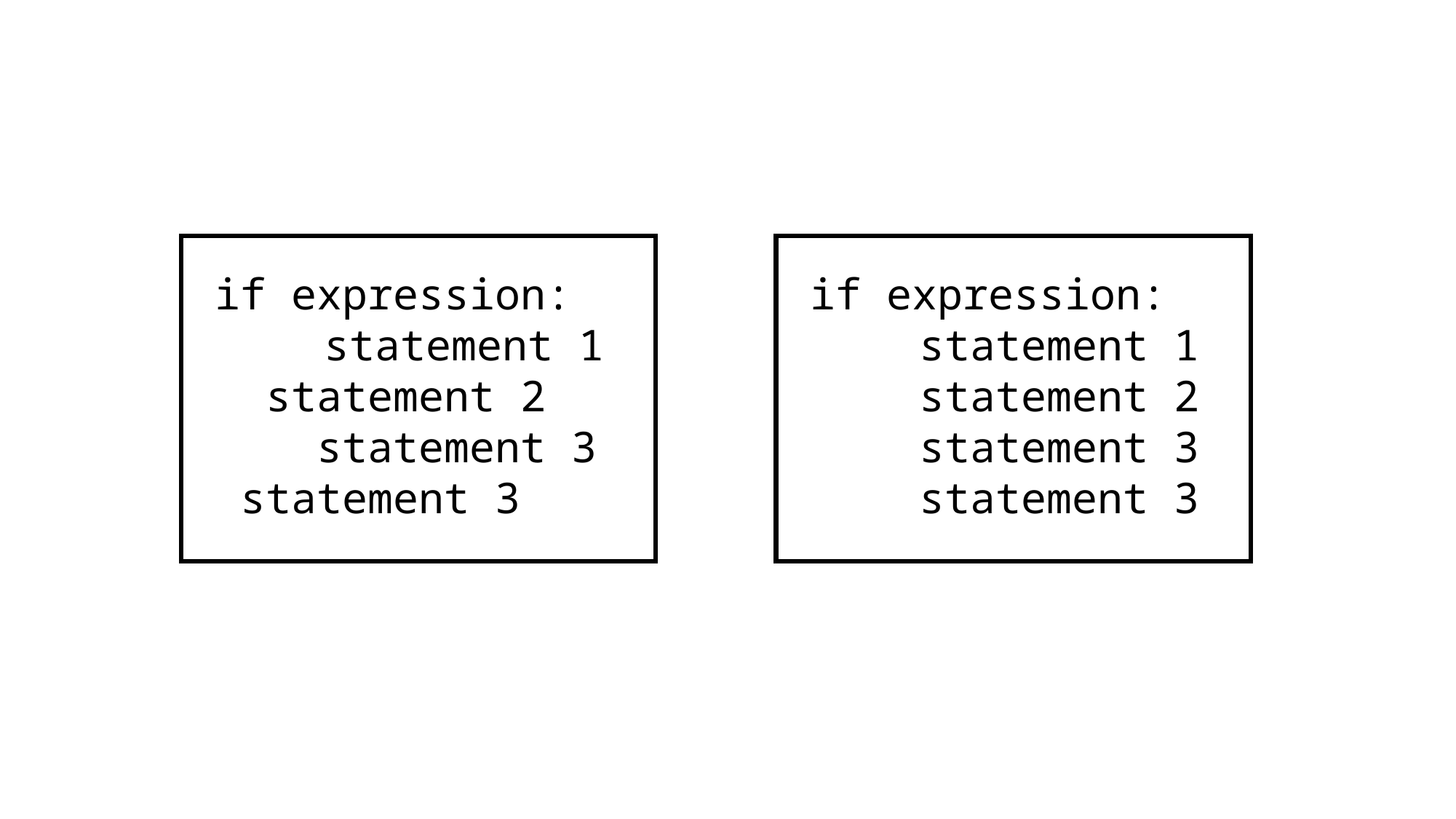

if expression:
	statement 1
  statement 2
    statement 3
 statement 3

if expression:
	statement 1
	statement 2
	statement 3
	statement 3